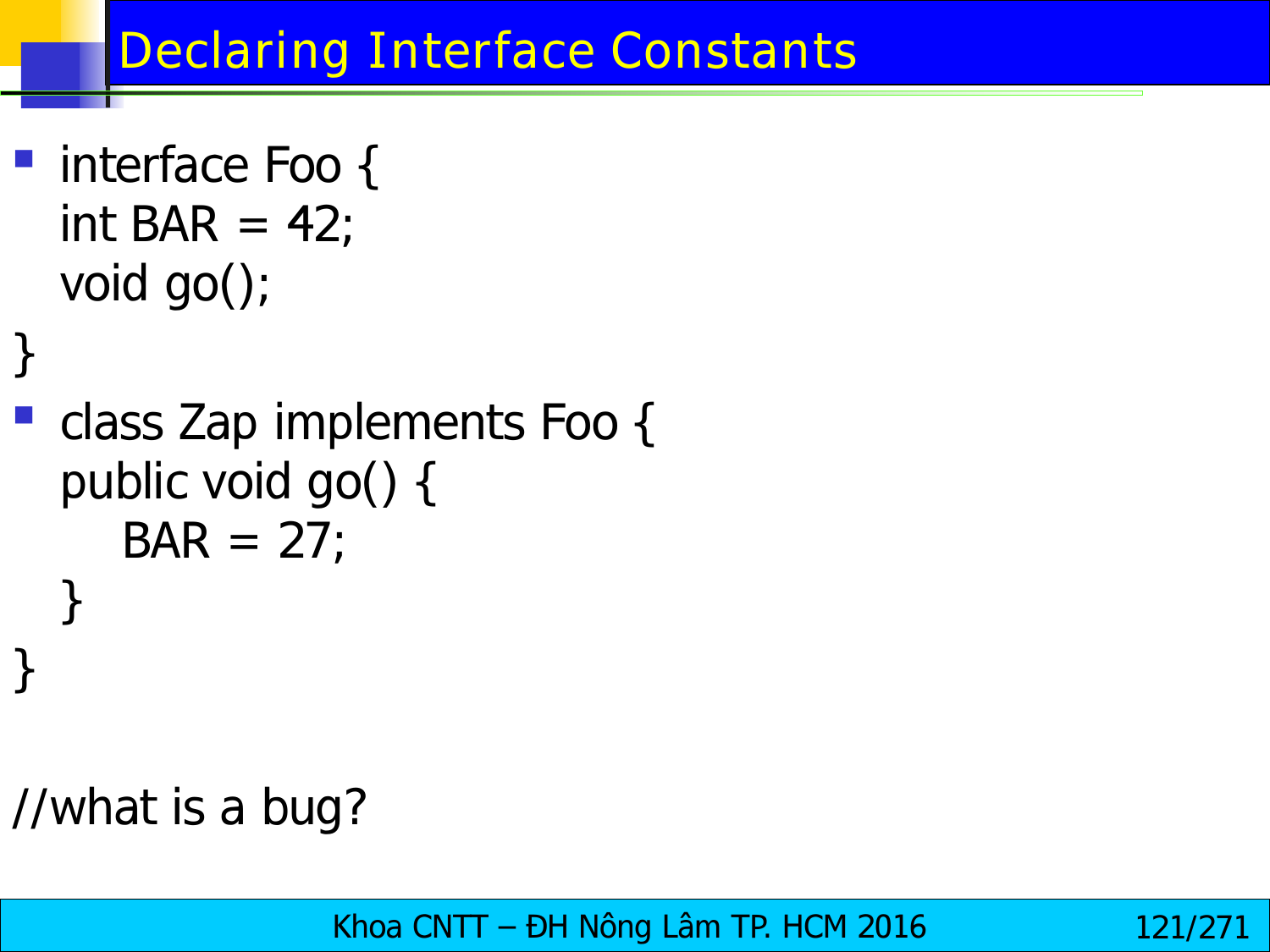

# Declaring Interface Constants
interface Foo {
int BAR = 42;
void go();
}
class Zap implements Foo {
public void go() {
    BAR = 27;
}
}

//what is a bug?